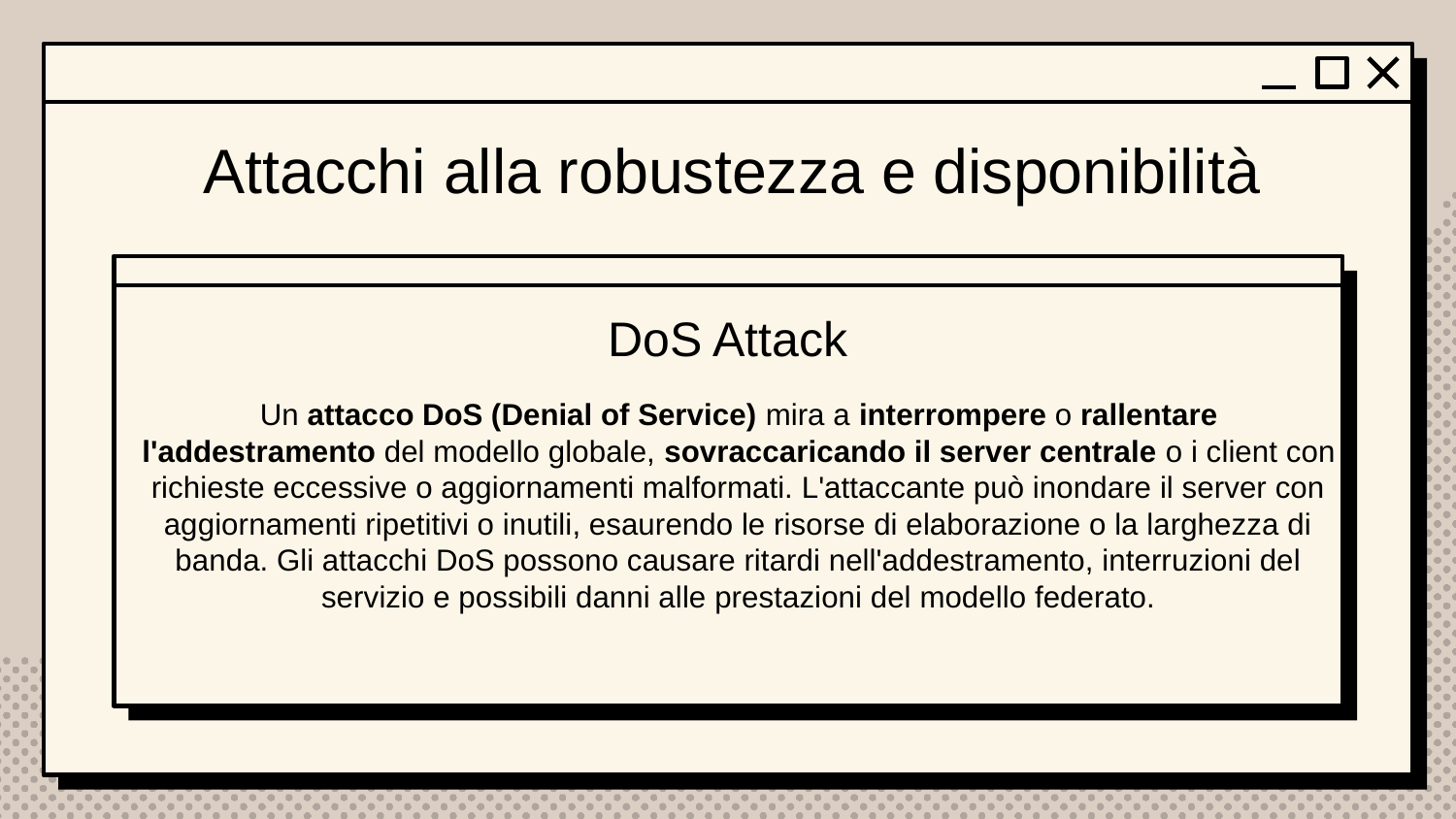

# Attacchi alla robustezza e disponibilità

DoS Attack
Un attacco DoS (Denial of Service) mira a interrompere o rallentare l'addestramento del modello globale, sovraccaricando il server centrale o i client con richieste eccessive o aggiornamenti malformati. L'attaccante può inondare il server con aggiornamenti ripetitivi o inutili, esaurendo le risorse di elaborazione o la larghezza di banda. Gli attacchi DoS possono causare ritardi nell'addestramento, interruzioni del servizio e possibili danni alle prestazioni del modello federato.